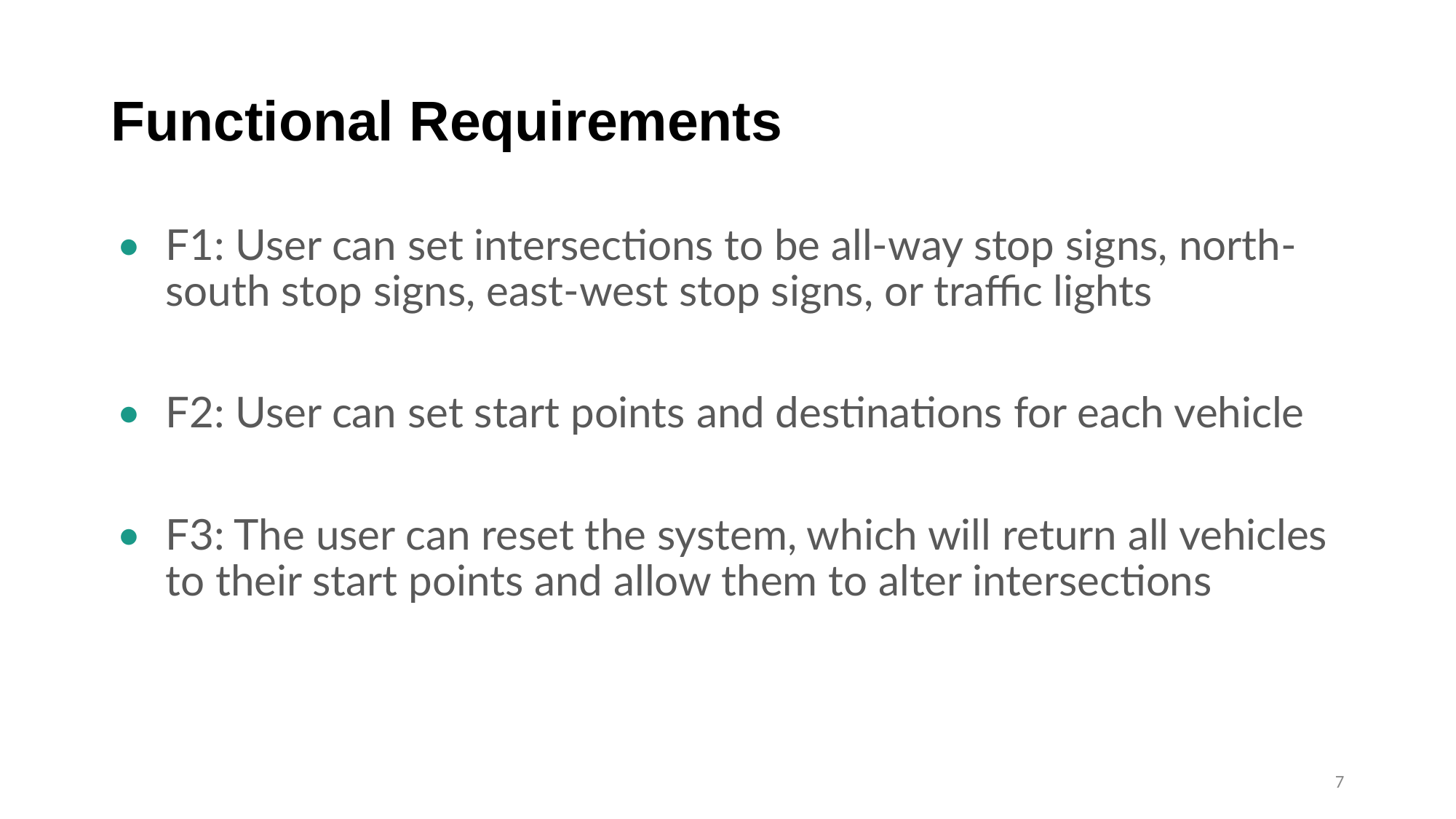

# Functional Requirements
F1: User can set intersections to be all-way stop signs, north-south stop signs, east-west stop signs, or traffic lights

F2: User can set start points and destinations for each vehicle

F3: The user can reset the system, which will return all vehicles to their start points and allow them to alter intersections
7